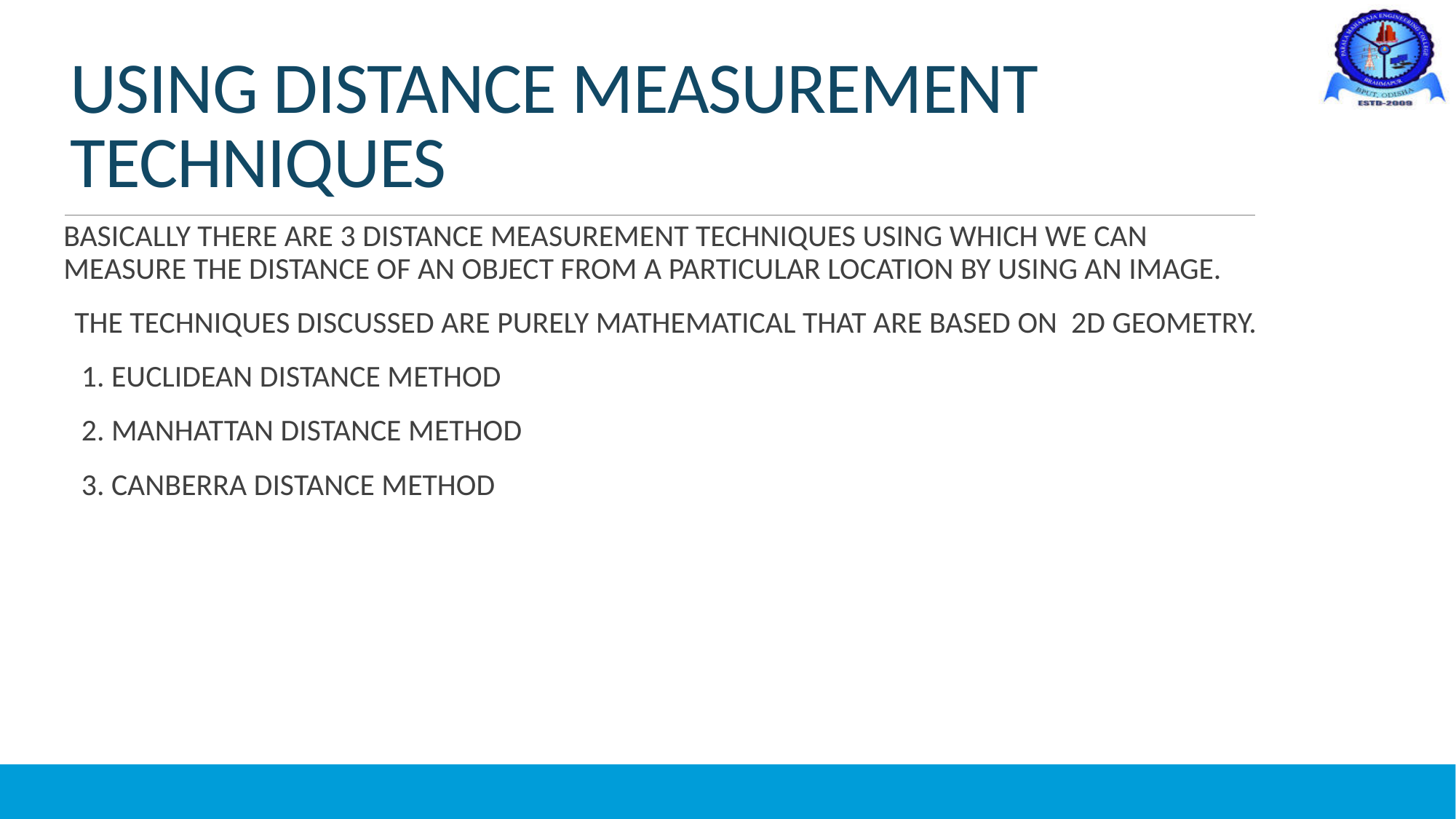

# USING DISTANCE MEASUREMENT TECHNIQUES
BASICALLY THERE ARE 3 DISTANCE MEASUREMENT TECHNIQUES USING WHICH WE CAN MEASURE THE DISTANCE OF AN OBJECT FROM A PARTICULAR LOCATION BY USING AN IMAGE.
THE TECHNIQUES DISCUSSED ARE PURELY MATHEMATICAL THAT ARE BASED ON  2D GEOMETRY.
 1. EUCLIDEAN DISTANCE METHOD
 2. MANHATTAN DISTANCE METHOD
 3. CANBERRA DISTANCE METHOD